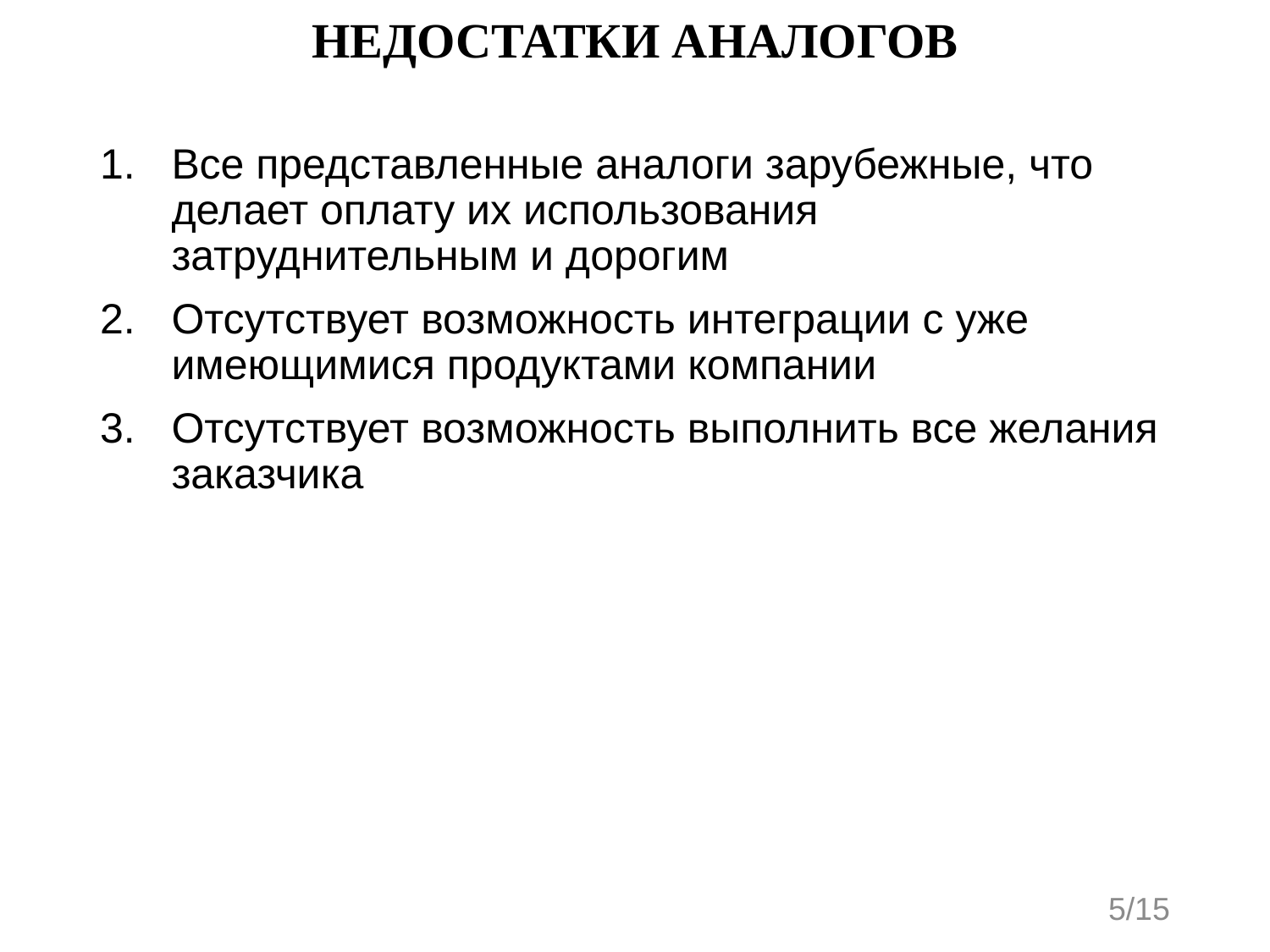

# Недостатки аналогов
Все представленные аналоги зарубежные, что делает оплату их использования затруднительным и дорогим
Отсутствует возможность интеграции с уже имеющимися продуктами компании
Отсутствует возможность выполнить все желания заказчика
5/15